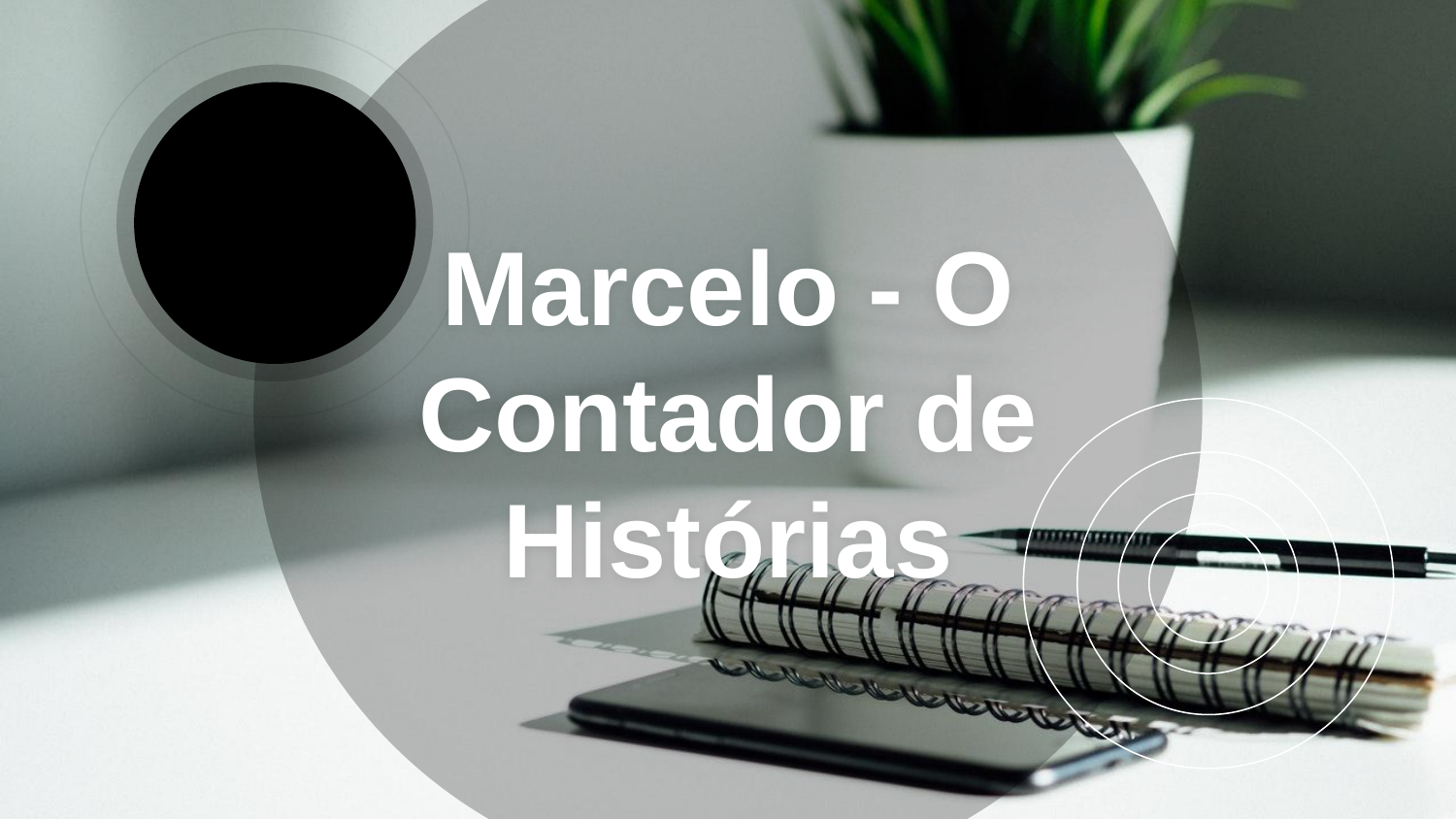

# Marcelo - O Contador de Histórias